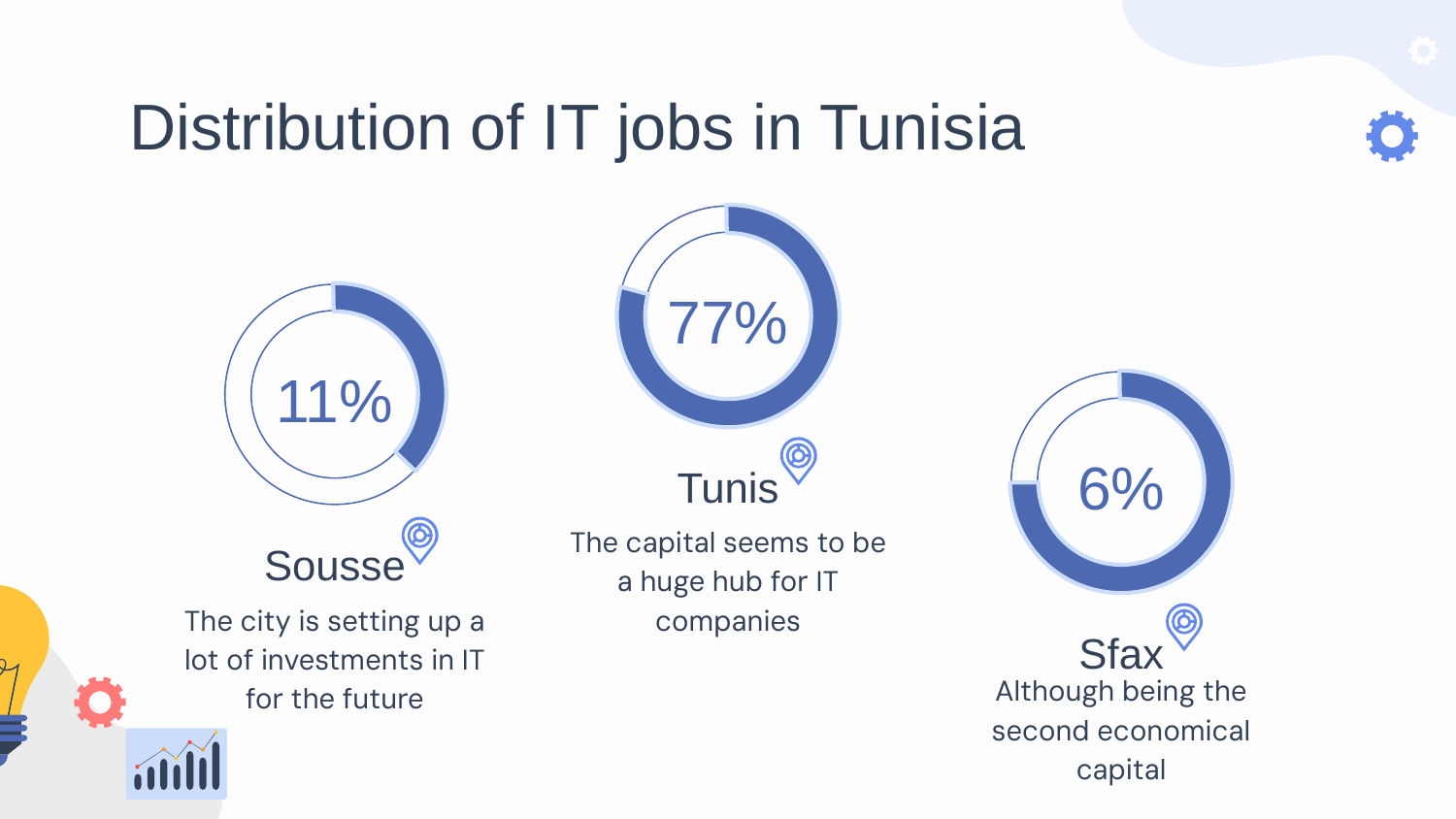

# Distribution of IT jobs in Tunisia

77%

11%

Tunis
6%
The capital seems to be a huge hub for IT companies

Sousse
The city is setting up a lot of investments in IT for the future

Sfax
Although being the second economical capital